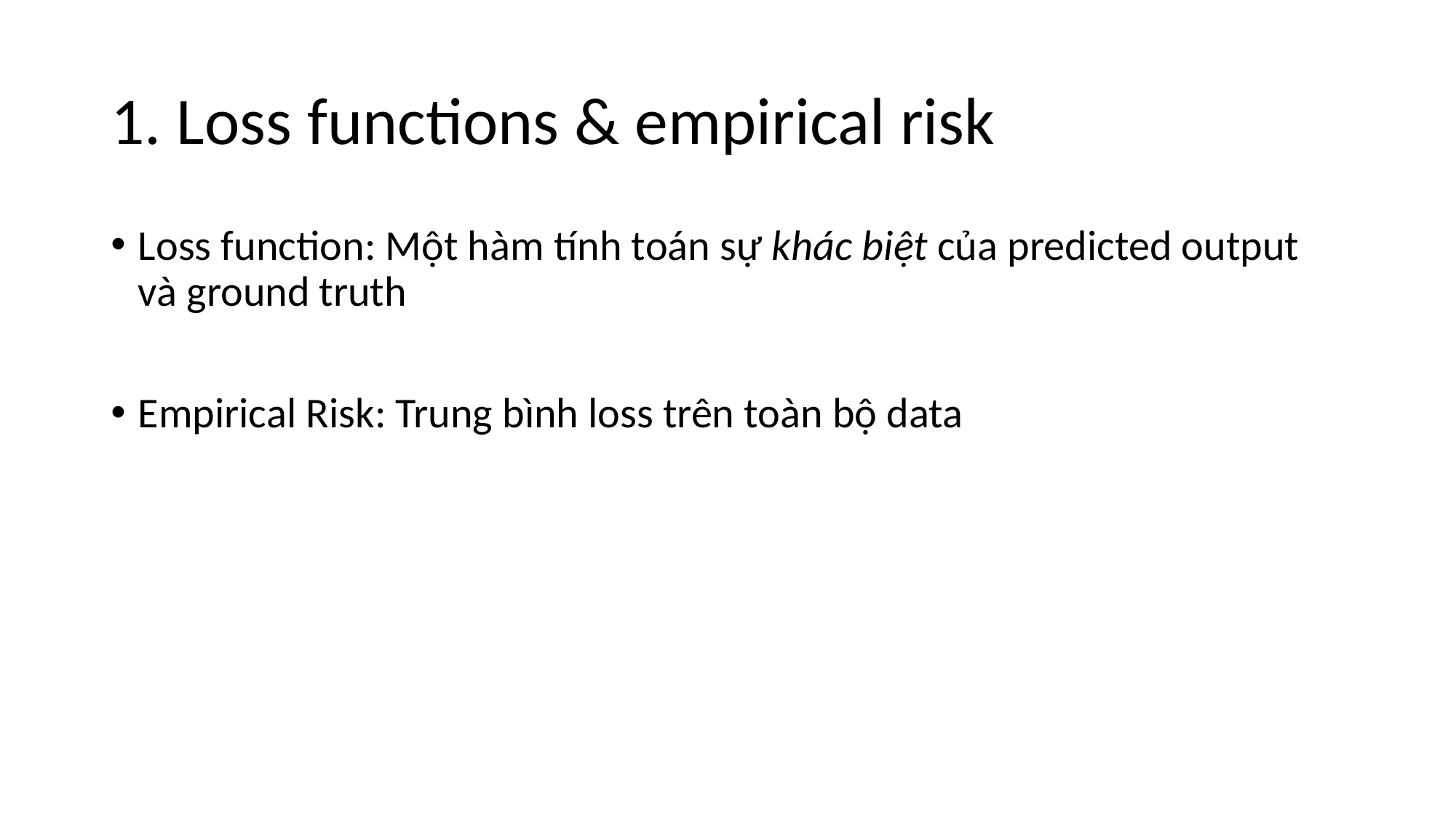

# 1. Loss functions & empirical risk
Loss function: Một hàm tính toán sự khác biệt của predicted output và ground truth

Empirical Risk: Trung bình loss trên toàn bộ data